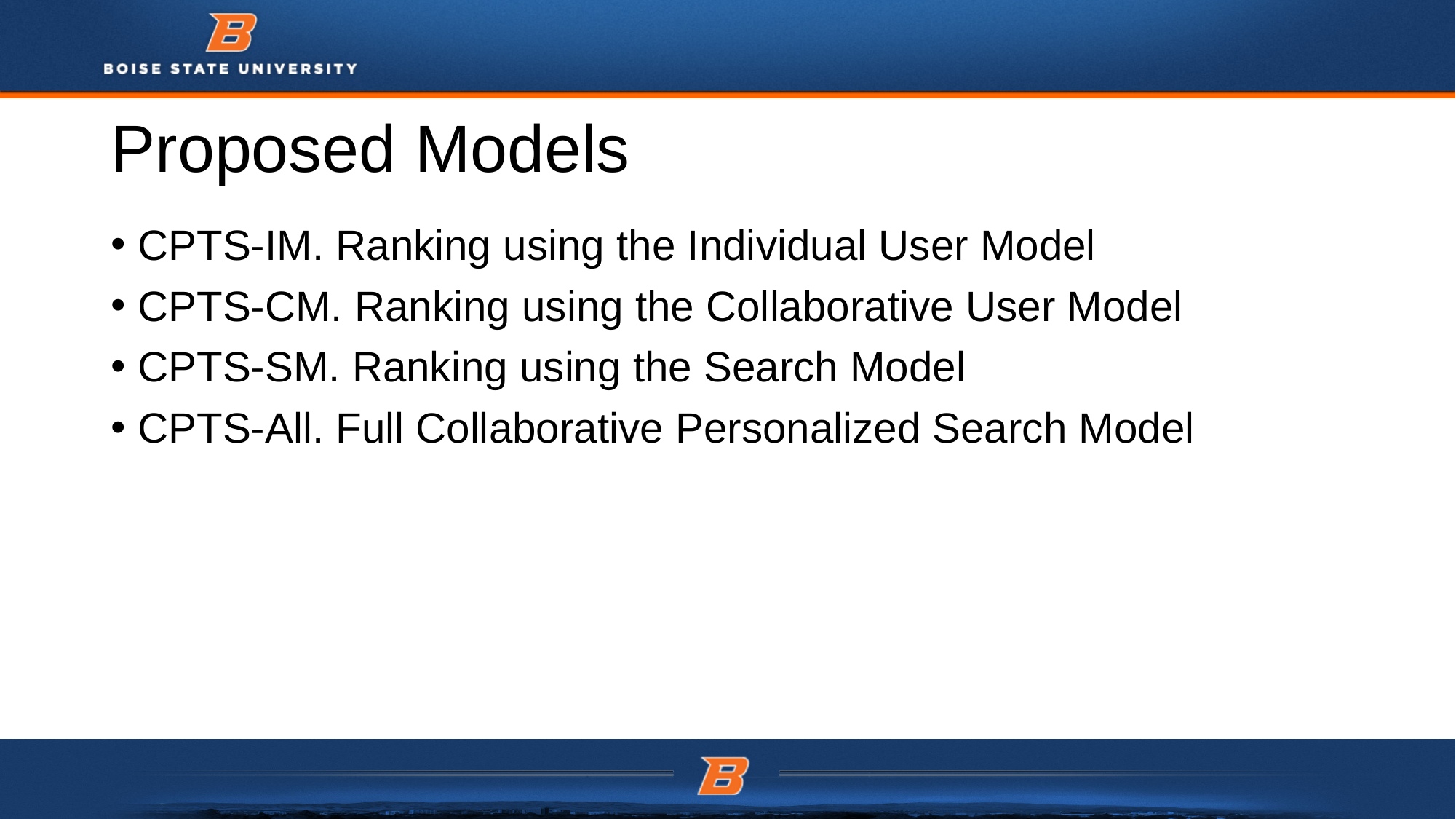

# Proposed Models
CPTS-IM. Ranking using the Individual User Model
CPTS-CM. Ranking using the Collaborative User Model
CPTS-SM. Ranking using the Search Model
CPTS-All. Full Collaborative Personalized Search Model